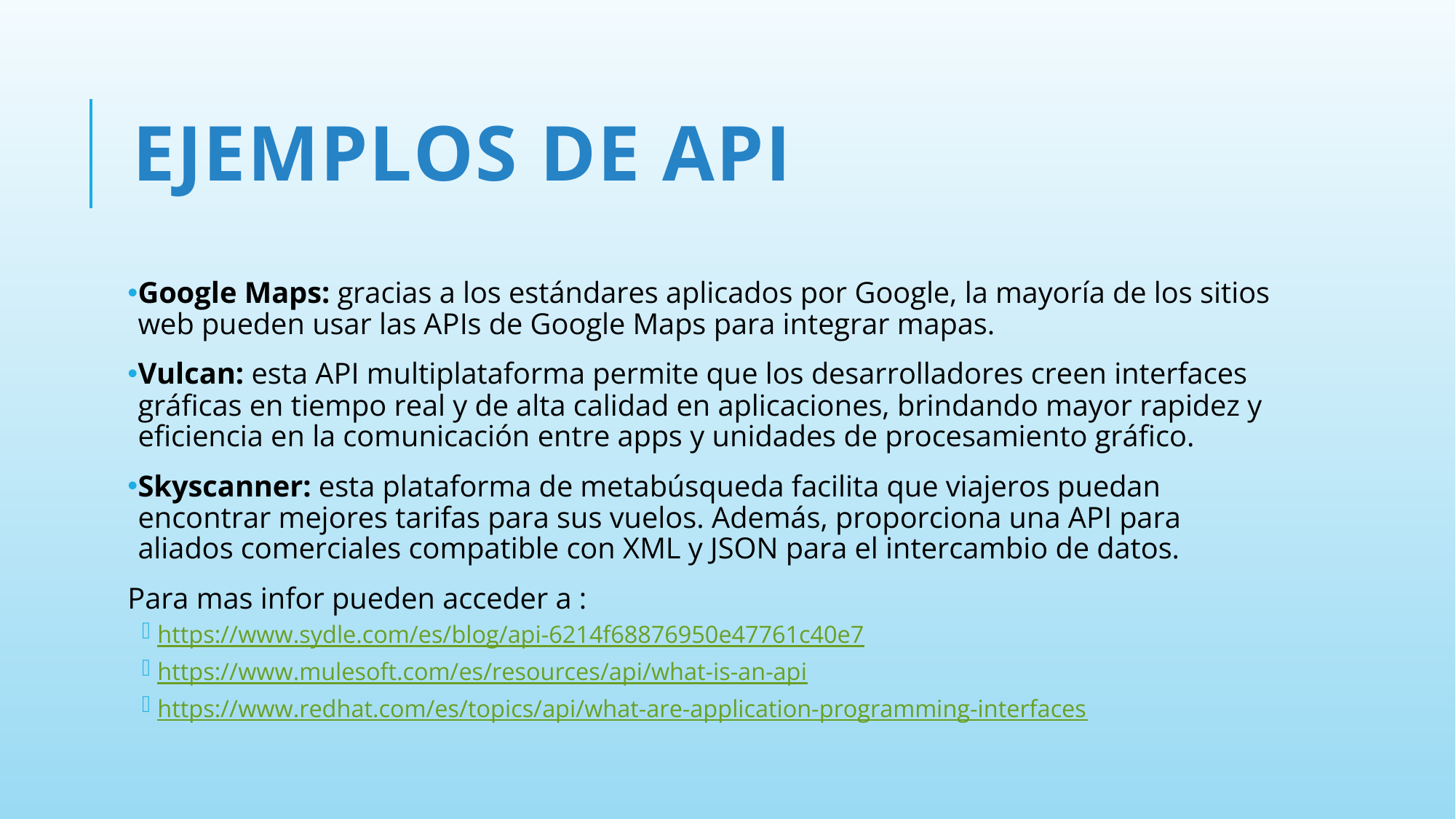

# Ejemplos de API
Google Maps: gracias a los estándares aplicados por Google, la mayoría de los sitios web pueden usar las APIs de Google Maps para integrar mapas.
Vulcan: esta API multiplataforma permite que los desarrolladores creen interfaces gráficas en tiempo real y de alta calidad en aplicaciones, brindando mayor rapidez y eficiencia en la comunicación entre apps y unidades de procesamiento gráfico.
Skyscanner: esta plataforma de metabúsqueda facilita que viajeros puedan encontrar mejores tarifas para sus vuelos. Además, proporciona una API para aliados comerciales compatible con XML y JSON para el intercambio de datos.
Para mas infor pueden acceder a :
https://www.sydle.com/es/blog/api-6214f68876950e47761c40e7
https://www.mulesoft.com/es/resources/api/what-is-an-api
https://www.redhat.com/es/topics/api/what-are-application-programming-interfaces